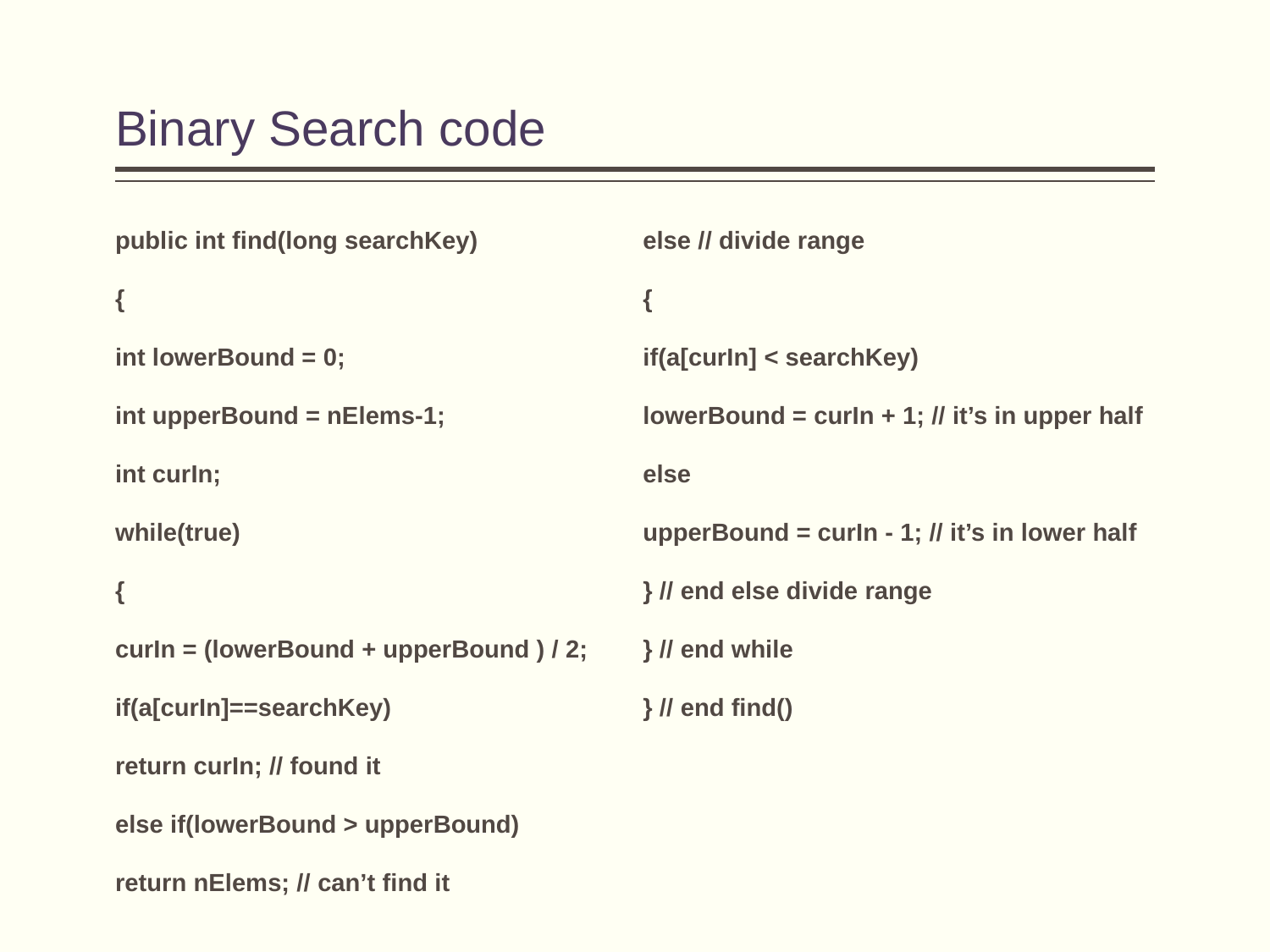

# Binary Search code
public int find(long searchKey)
{
int lowerBound = 0;
int upperBound = nElems-1;
int curIn;
while(true)
{
curIn = (lowerBound + upperBound ) / 2;
if(a[curIn]==searchKey)
return curIn; // found it
else if(lowerBound > upperBound)
return nElems; // can’t find it
else // divide range
{
if(a[curIn] < searchKey)
lowerBound = curIn + 1; // it’s in upper half
else
upperBound = curIn - 1; // it’s in lower half
} // end else divide range
} // end while
} // end find()